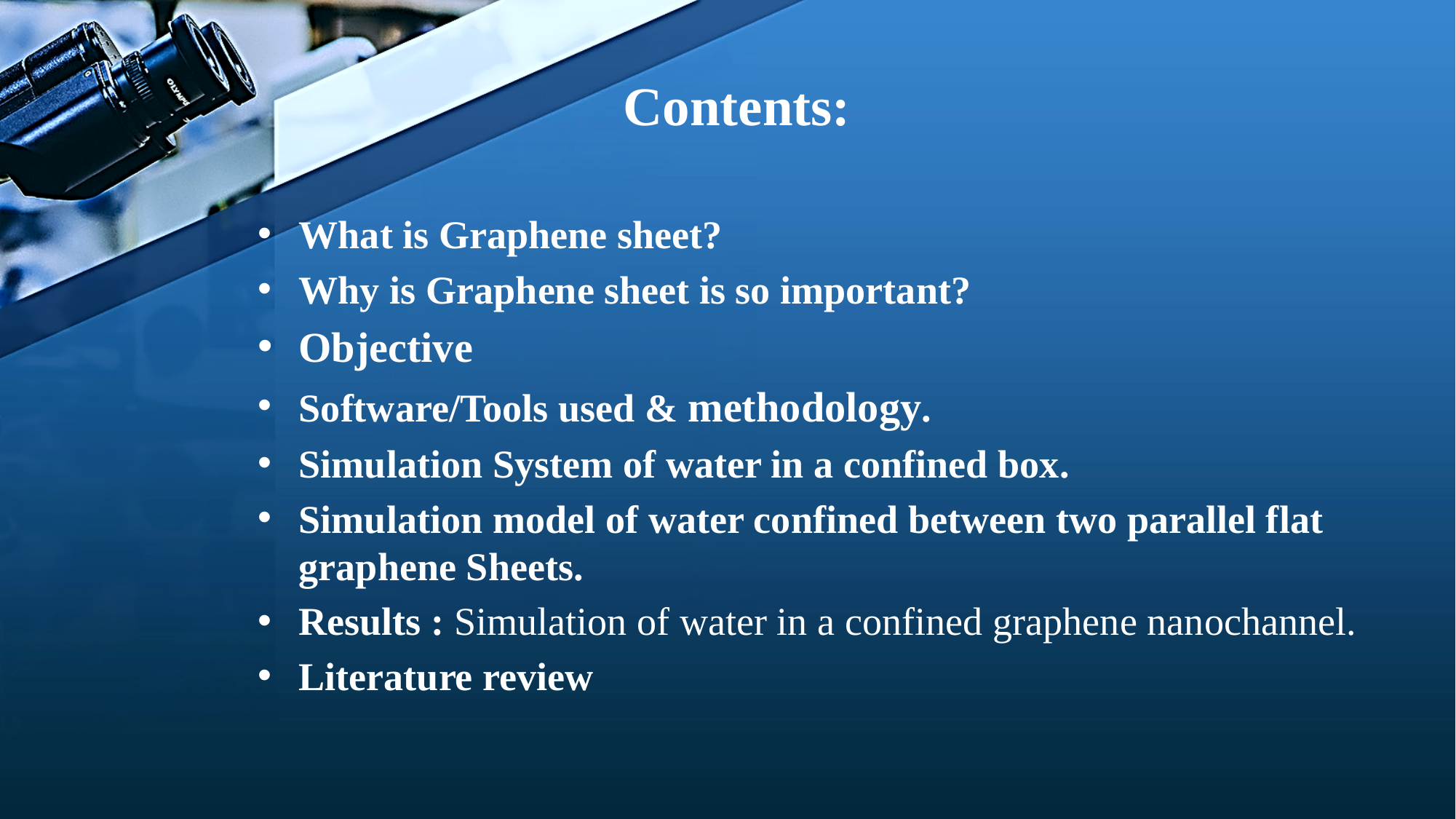

# Contents:
What is Graphene sheet?
Why is Graphene sheet is so important?
Objective
Software/Tools used & methodology.
Simulation System of water in a confined box.
Simulation model of water confined between two parallel flat graphene Sheets.
Results : Simulation of water in a confined graphene nanochannel.
Literature review